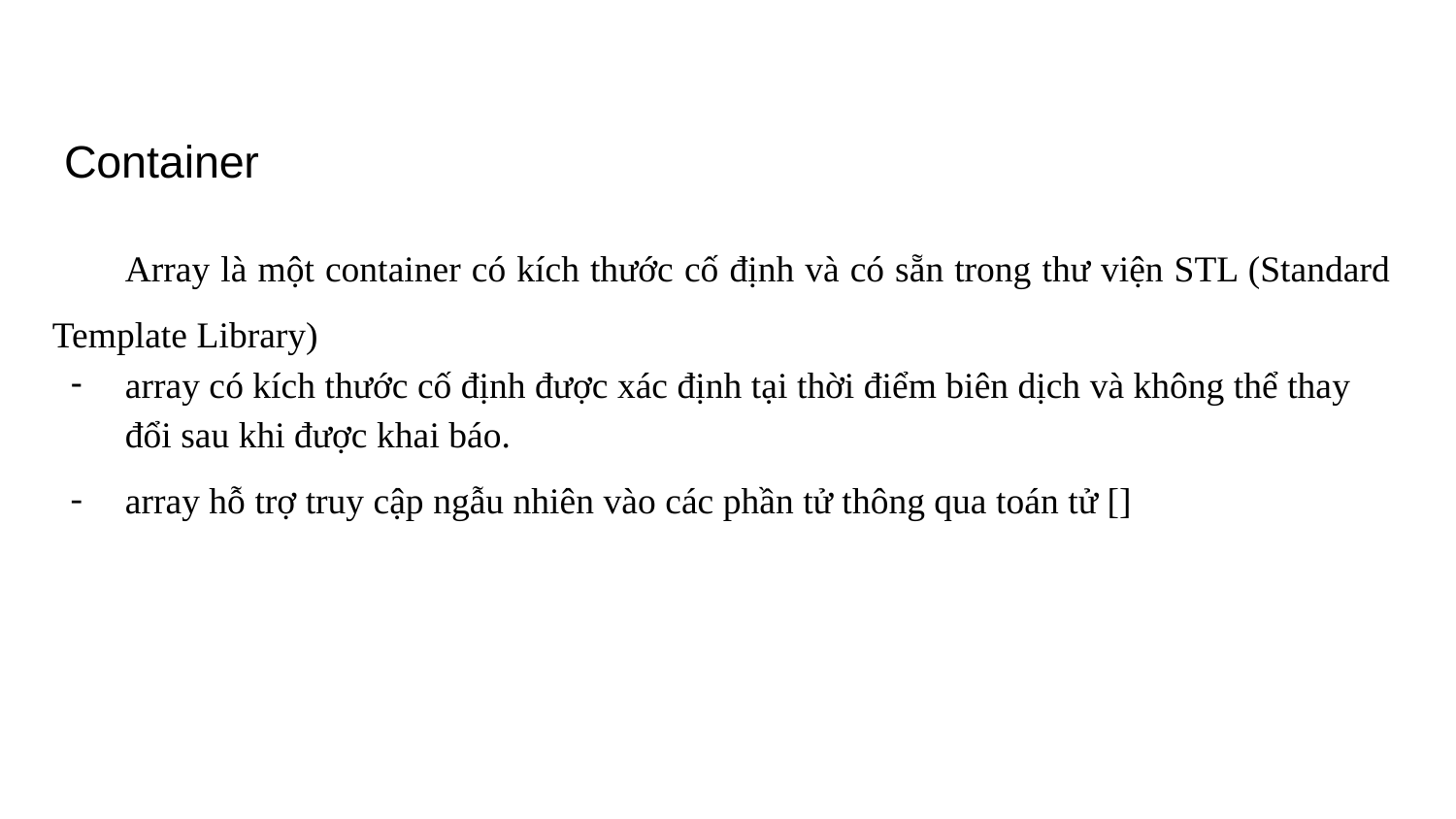

# Container
Array là một container có kích thước cố định và có sẵn trong thư viện STL (Standard Template Library)
array có kích thước cố định được xác định tại thời điểm biên dịch và không thể thay đổi sau khi được khai báo.
array hỗ trợ truy cập ngẫu nhiên vào các phần tử thông qua toán tử []